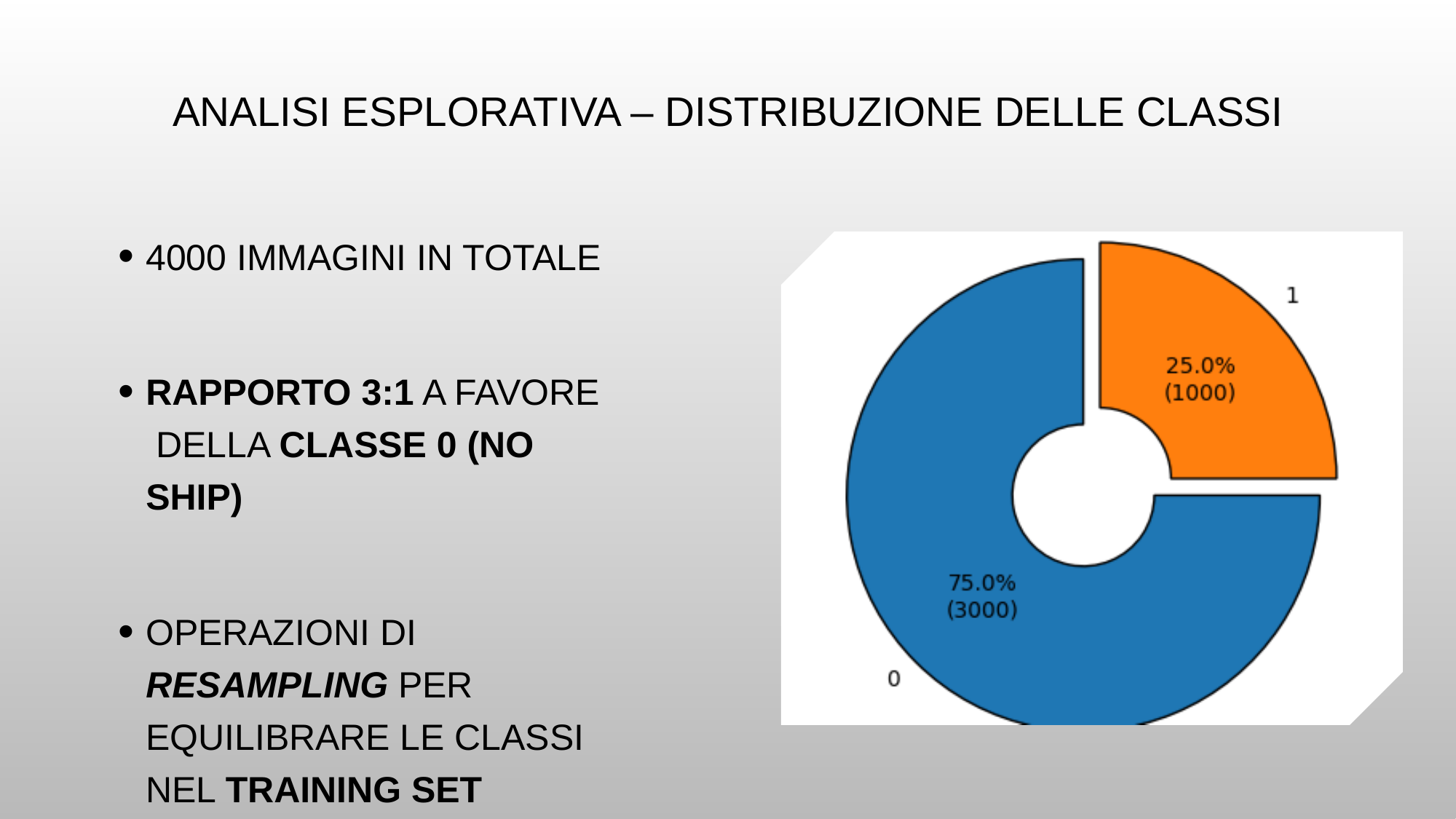

Analisi esplorativa – distribuzione delle classi

4000 immagini in totale

Rapporto 3:1 a favore  della classe 0 (no ship)

Operazioni di resampling per equilibrare le classi nel training set